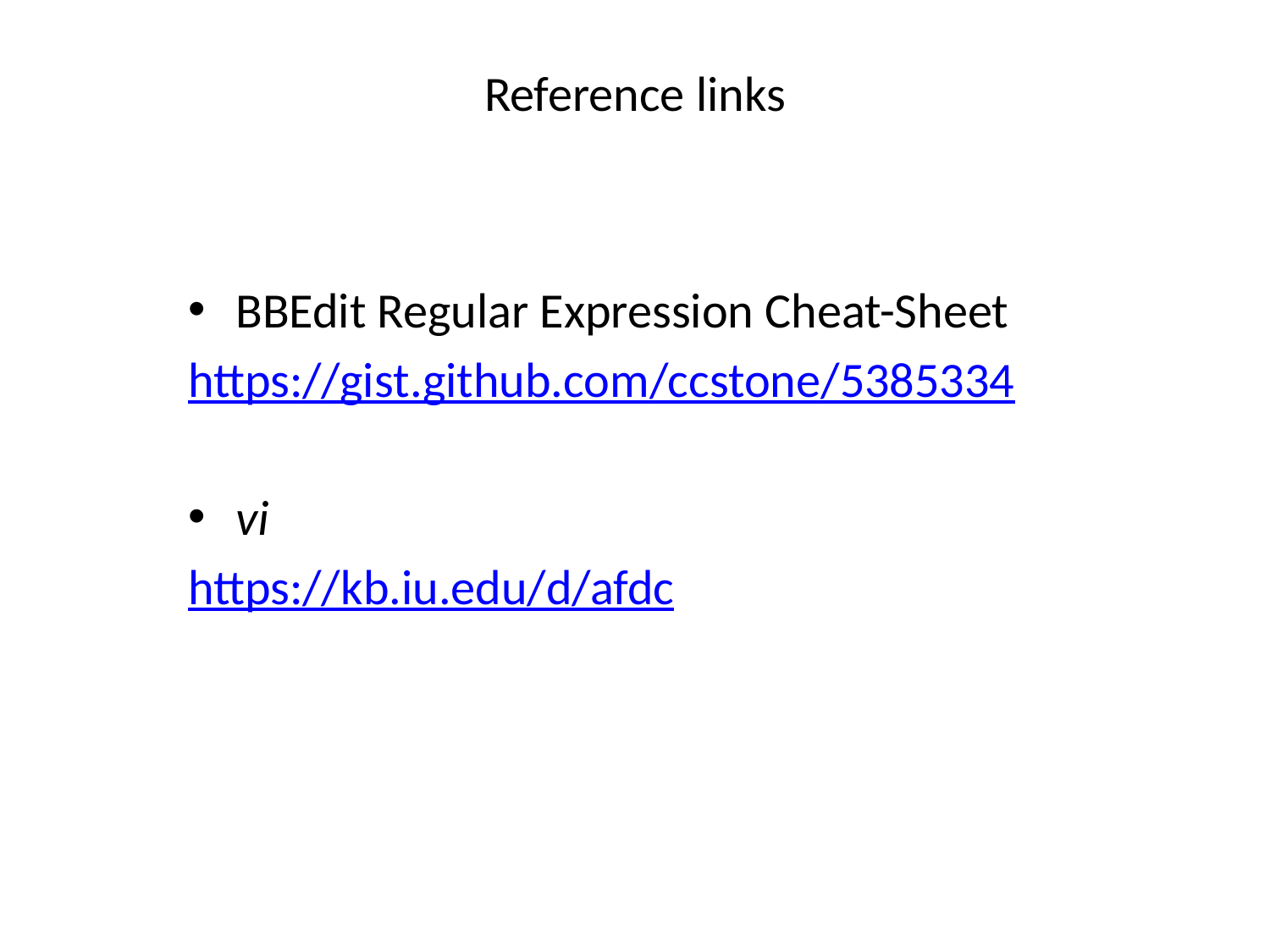

# Reference links
BBEdit Regular Expression Cheat-Sheet
https://gist.github.com/ccstone/5385334

vi
https://kb.iu.edu/d/afdc